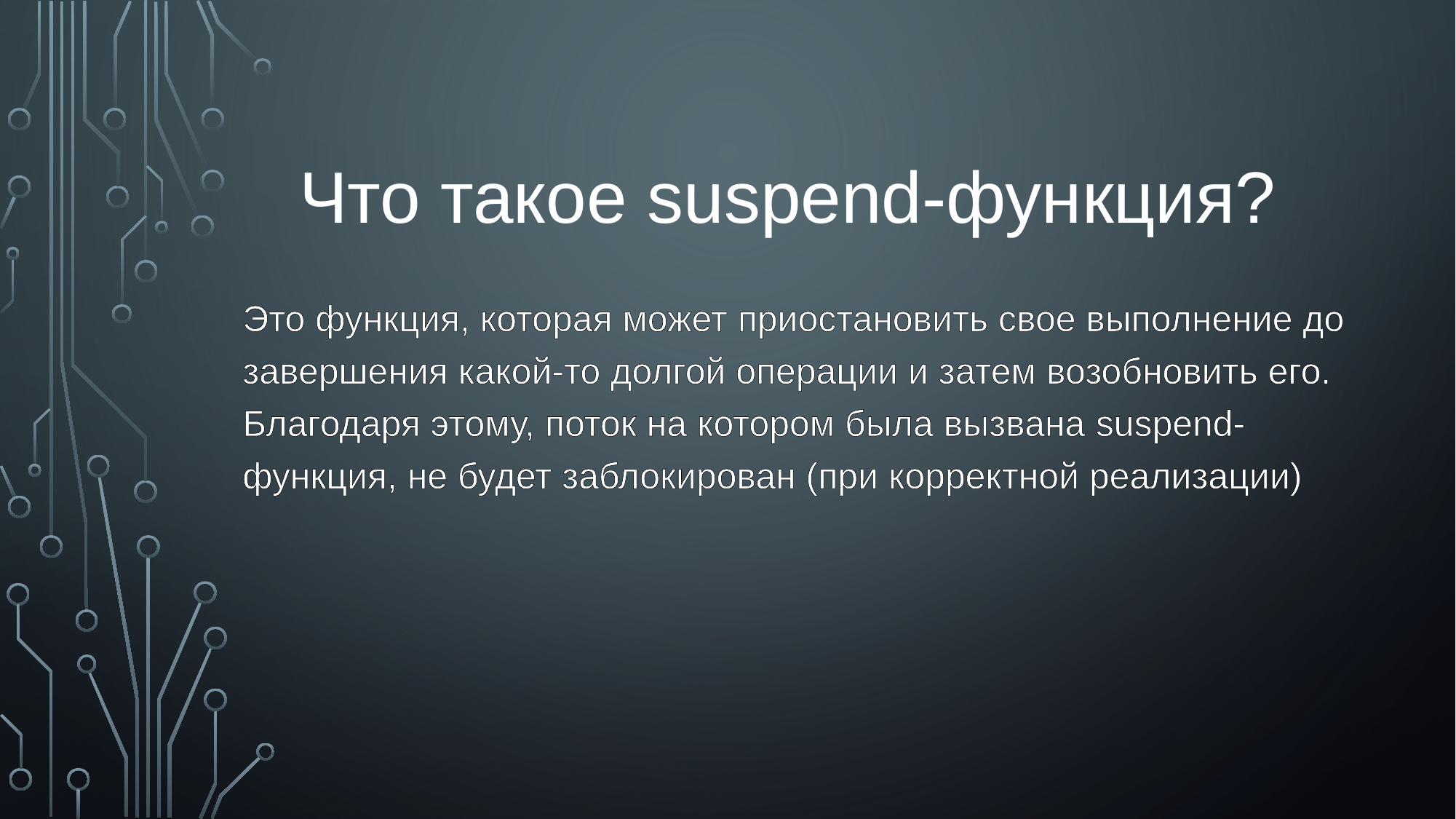

# Что такое suspend-функция?
Это функция, которая может приостановить свое выполнение до завершения какой-то долгой операции и затем возобновить его. Благодаря этому, поток на котором была вызвана suspend-функция, не будет заблокирован (при корректной реализации)